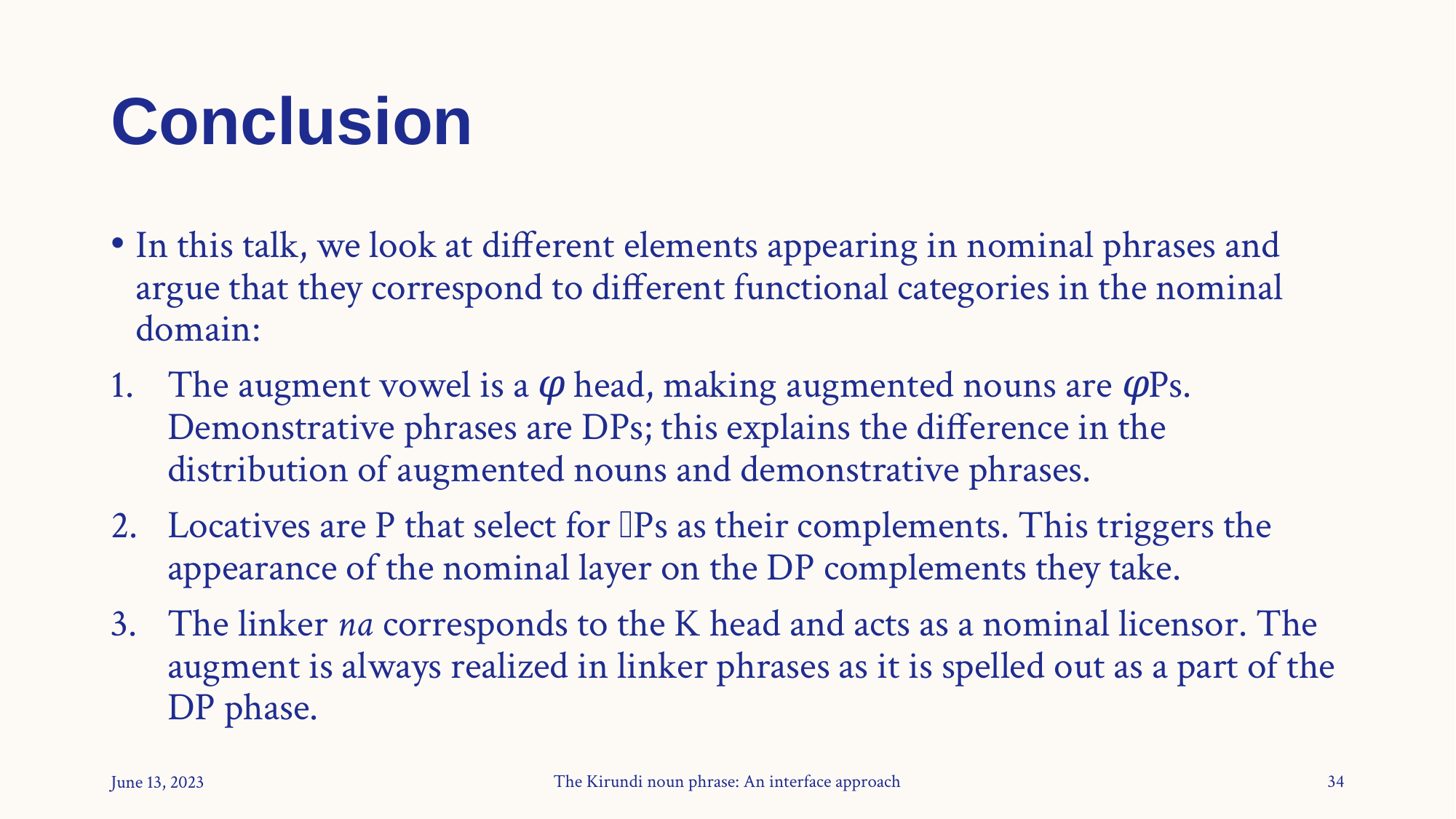

# Conclusion
In this talk, we look at different elements appearing in nominal phrases and argue that they correspond to different functional categories in the nominal domain:
The augment vowel is a 𝜑 head, making augmented nouns are 𝜑Ps. Demonstrative phrases are DPs; this explains the difference in the distribution of augmented nouns and demonstrative phrases.
Locatives are P that select for 𝜑Ps as their complements. This triggers the appearance of the nominal layer on the DP complements they take.
The linker na corresponds to the K head and acts as a nominal licensor. The augment is always realized in linker phrases as it is spelled out as a part of the DP phase.
June 13, 2023
The Kirundi noun phrase: An interface approach
34